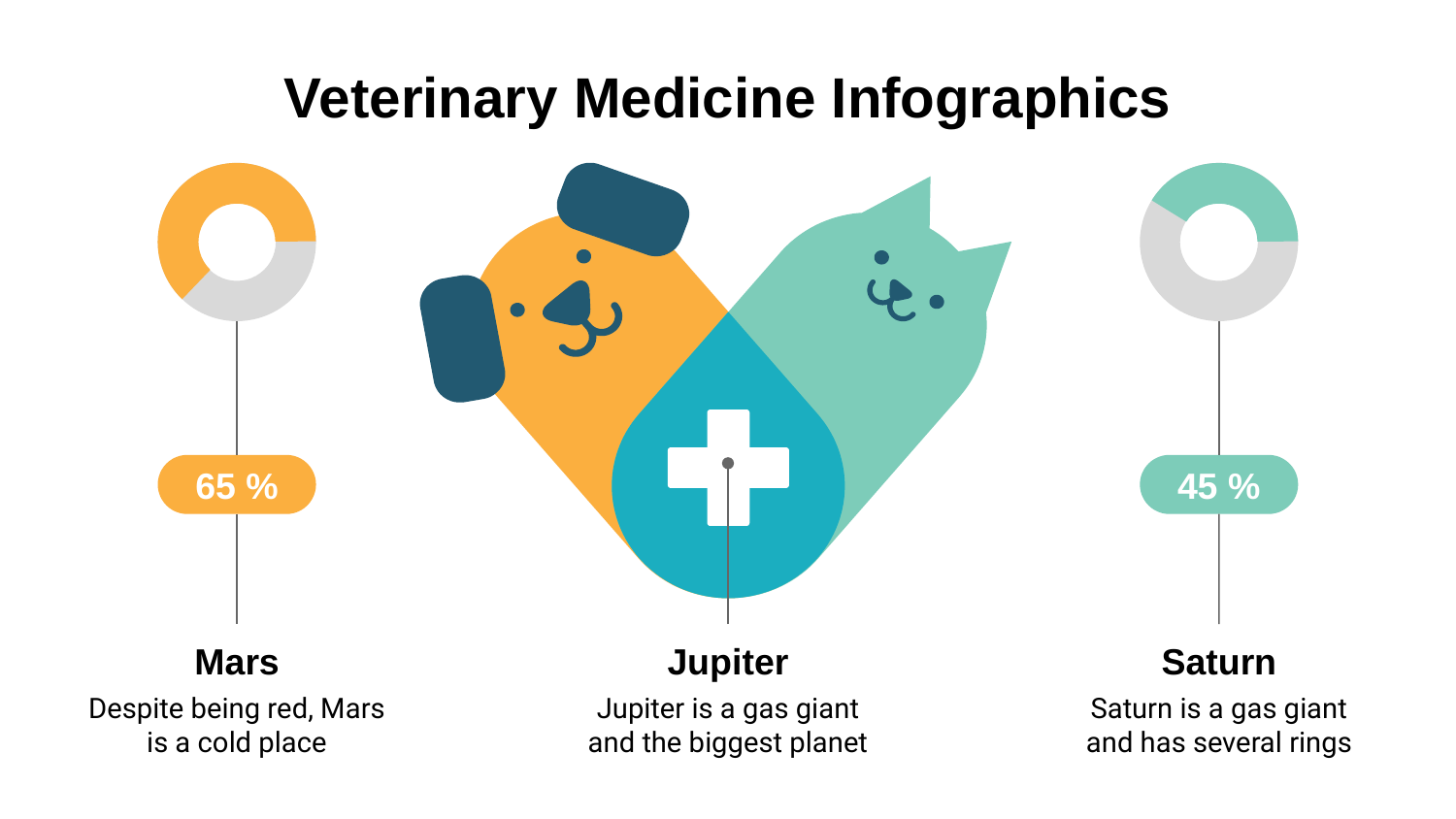

# Veterinary Medicine Infographics

65 %
Mars
Despite being red, Mars is a cold place

45 %
Saturn
Saturn is a gas giant and has several rings
Jupiter
Jupiter is a gas giant and the biggest planet